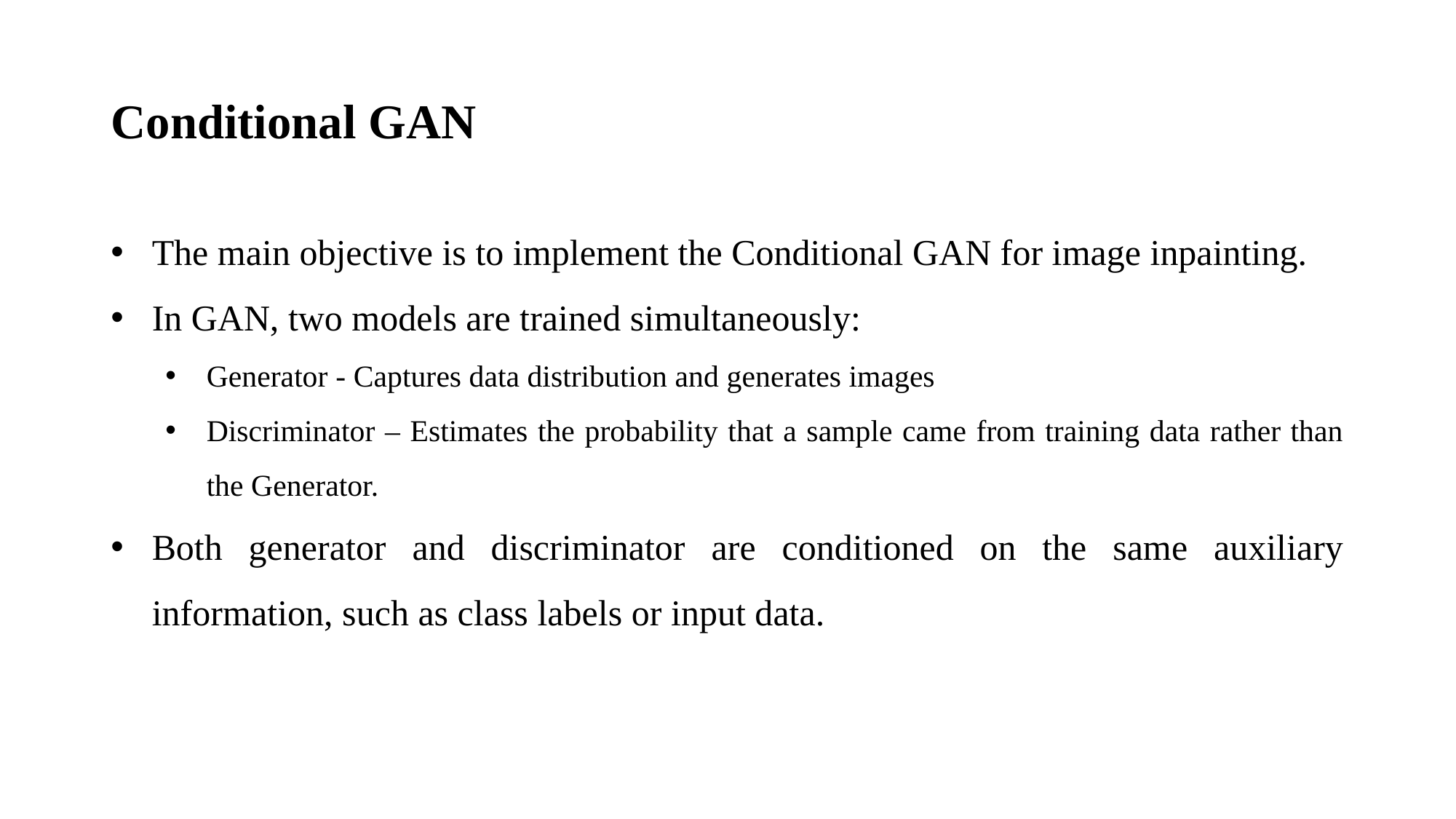

# Conditional GAN
The main objective is to implement the Conditional GAN for image inpainting.
In GAN, two models are trained simultaneously:
Generator - Captures data distribution and generates images
Discriminator – Estimates the probability that a sample came from training data rather than the Generator.
Both generator and discriminator are conditioned on the same auxiliary information, such as class labels or input data.